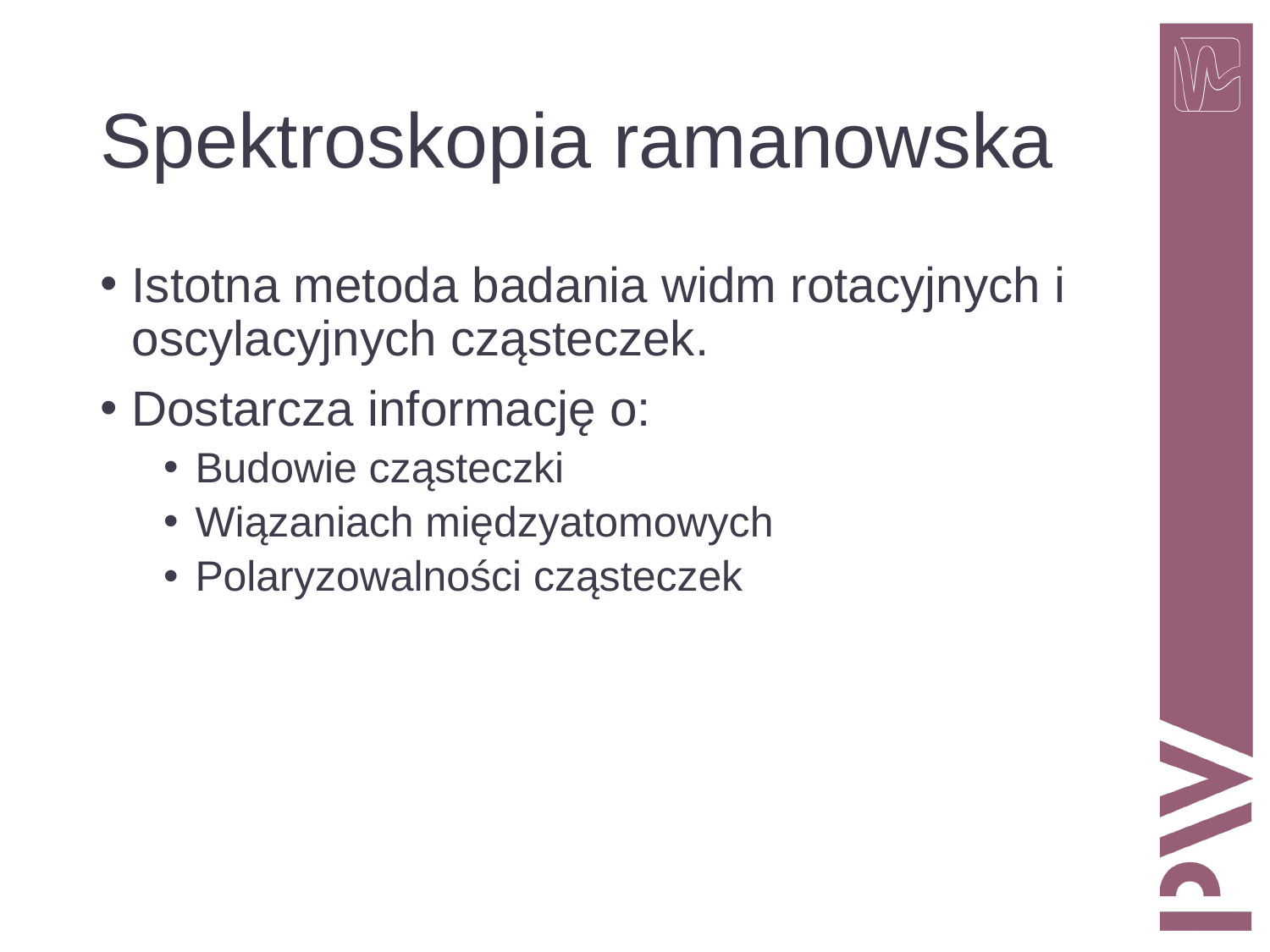

# Spektroskopia ramanowska
Istotna metoda badania widm rotacyjnych i oscylacyjnych cząsteczek.
Dostarcza informację o:
Budowie cząsteczki
Wiązaniach międzyatomowych
Polaryzowalności cząsteczek